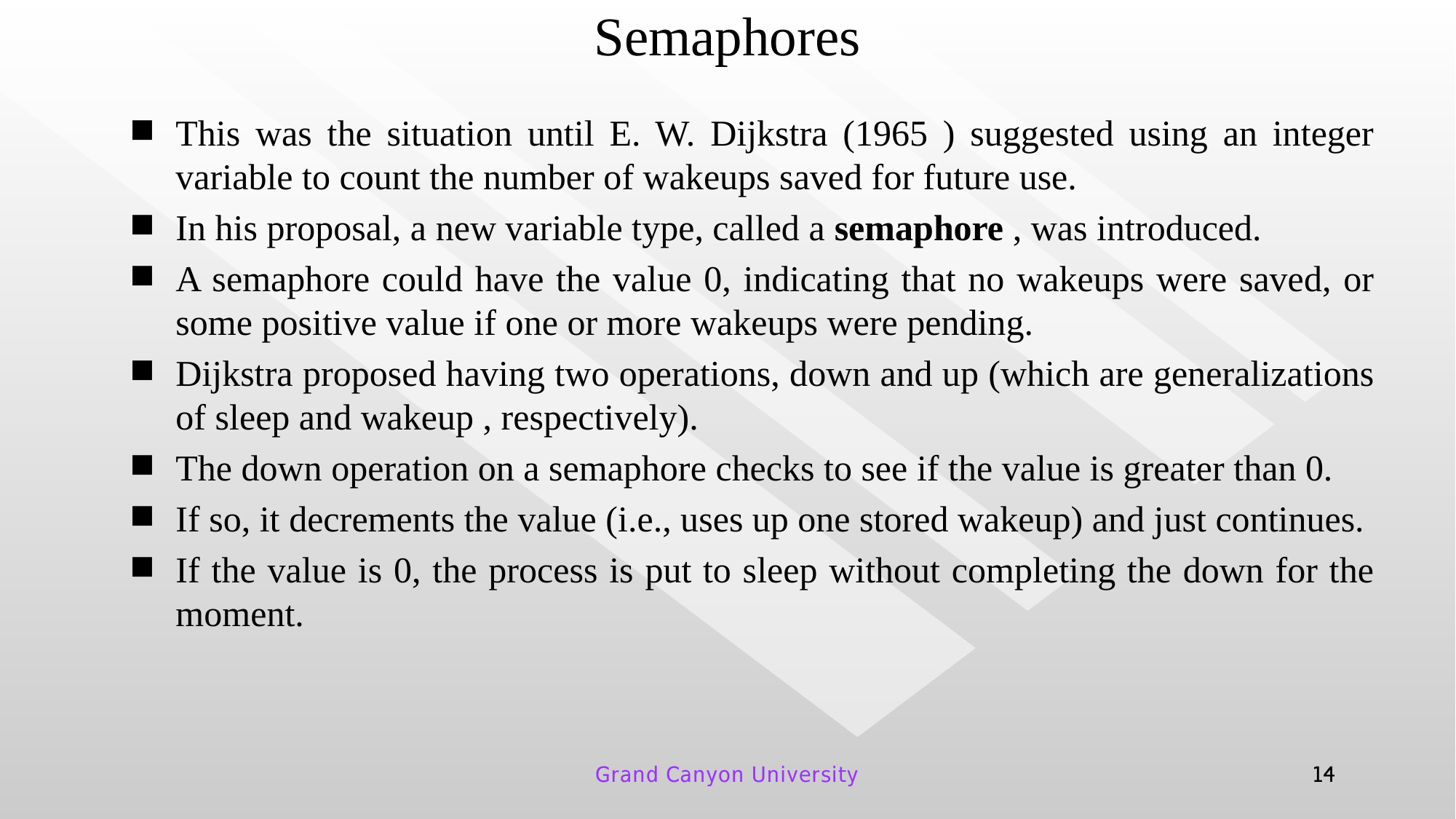

# Semaphores
This was the situation until E. W. Dijkstra (1965 ) suggested using an integer variable to count the number of wakeups saved for future use.
In his proposal, a new variable type, called a semaphore , was introduced.
A semaphore could have the value 0, indicating that no wakeups were saved, or some positive value if one or more wakeups were pending.
Dijkstra proposed having two operations, down and up (which are generalizations of sleep and wakeup , respectively).
The down operation on a semaphore checks to see if the value is greater than 0.
If so, it decrements the value (i.e., uses up one stored wakeup) and just continues.
If the value is 0, the process is put to sleep without completing the down for the moment.
Grand Canyon University
14